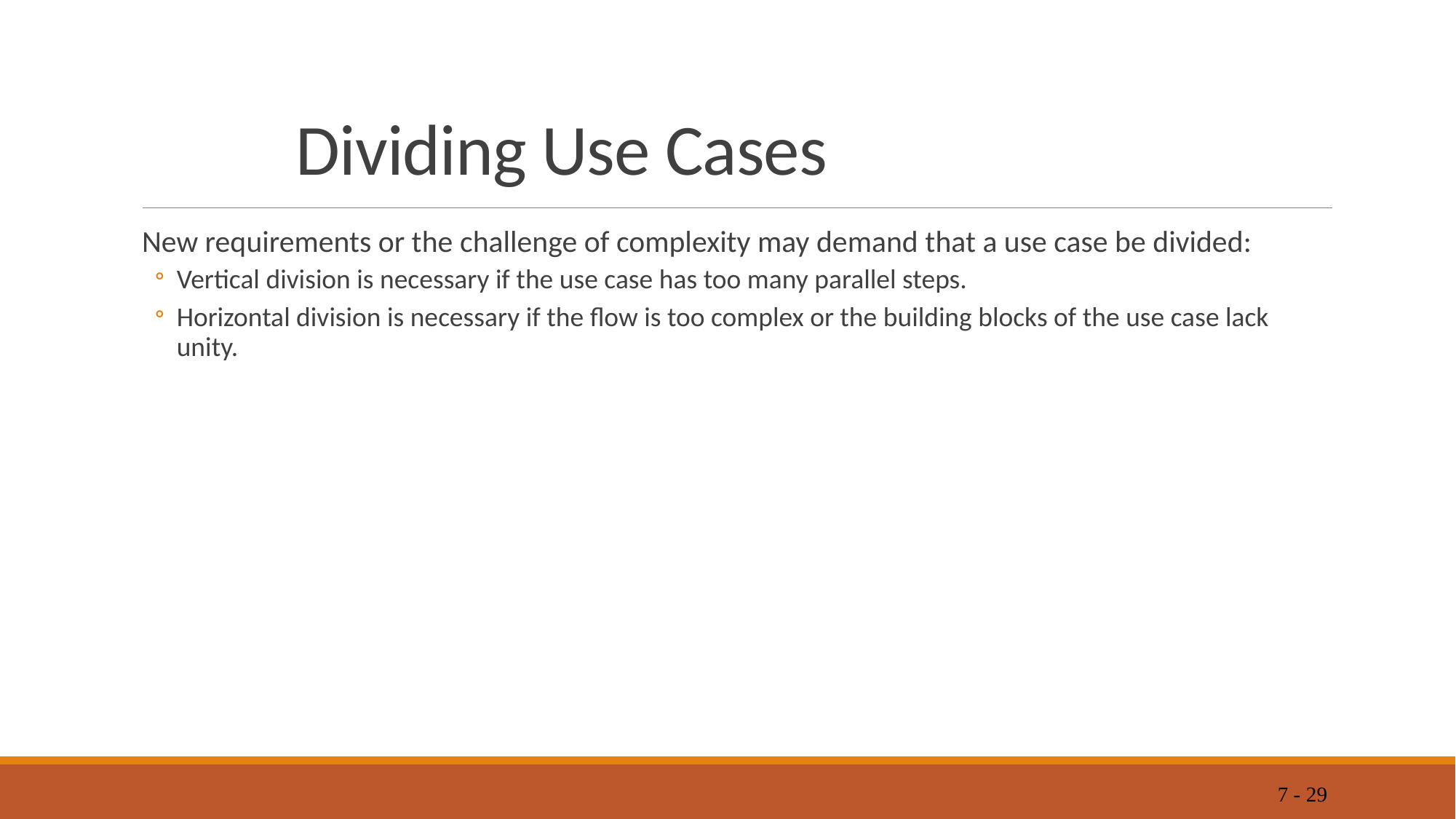

# Dividing Use Cases
New requirements or the challenge of complexity may demand that a use case be divided:
Vertical division is necessary if the use case has too many parallel steps.
Horizontal division is necessary if the flow is too complex or the building blocks of the use case lack unity.
7 - 29